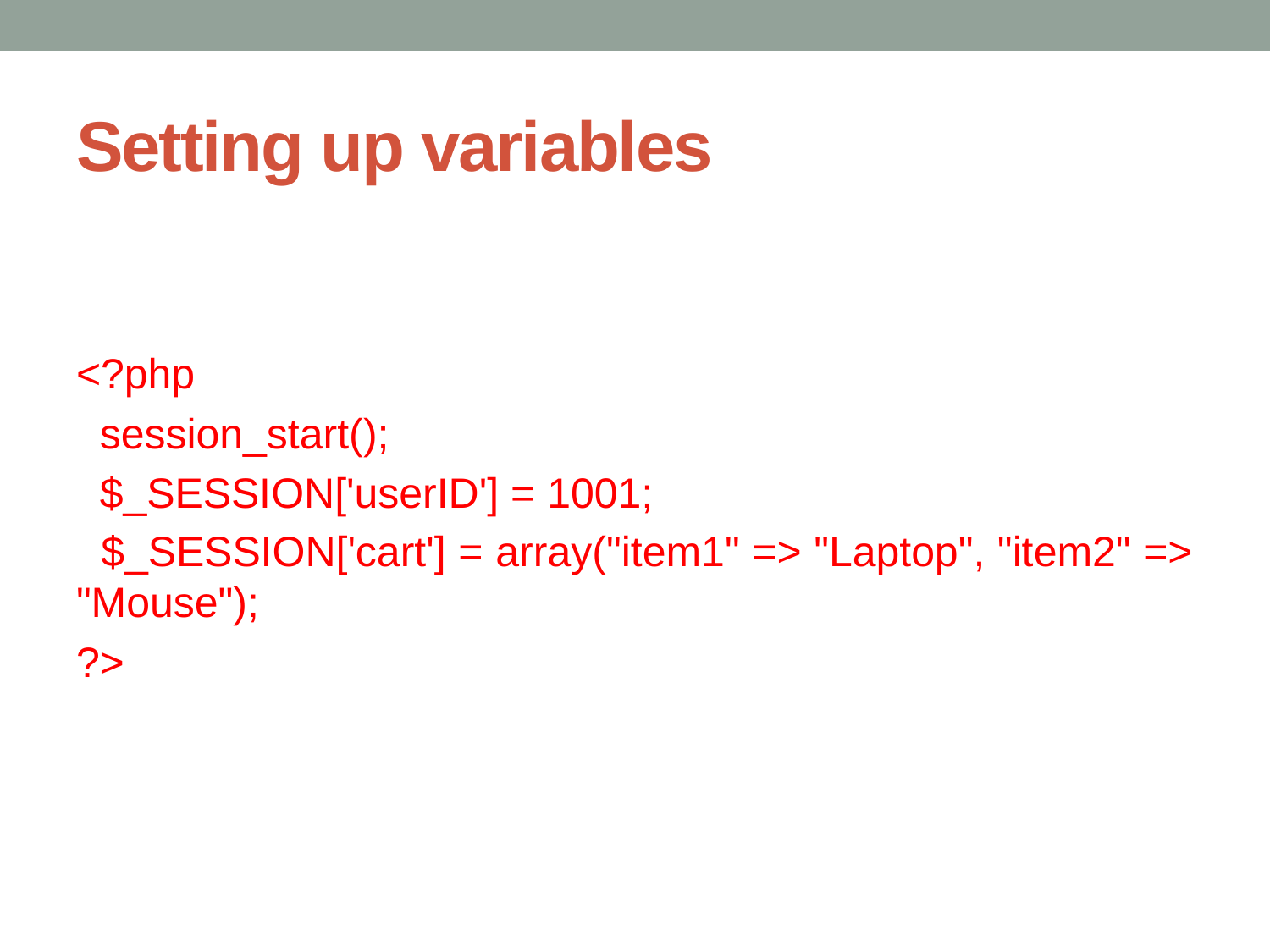

# Setting up variables

<?php
  session_start();
  $_SESSION['userID'] = 1001;
  $_SESSION['cart'] = array("item1" => "Laptop", "item2" => "Mouse");
?>